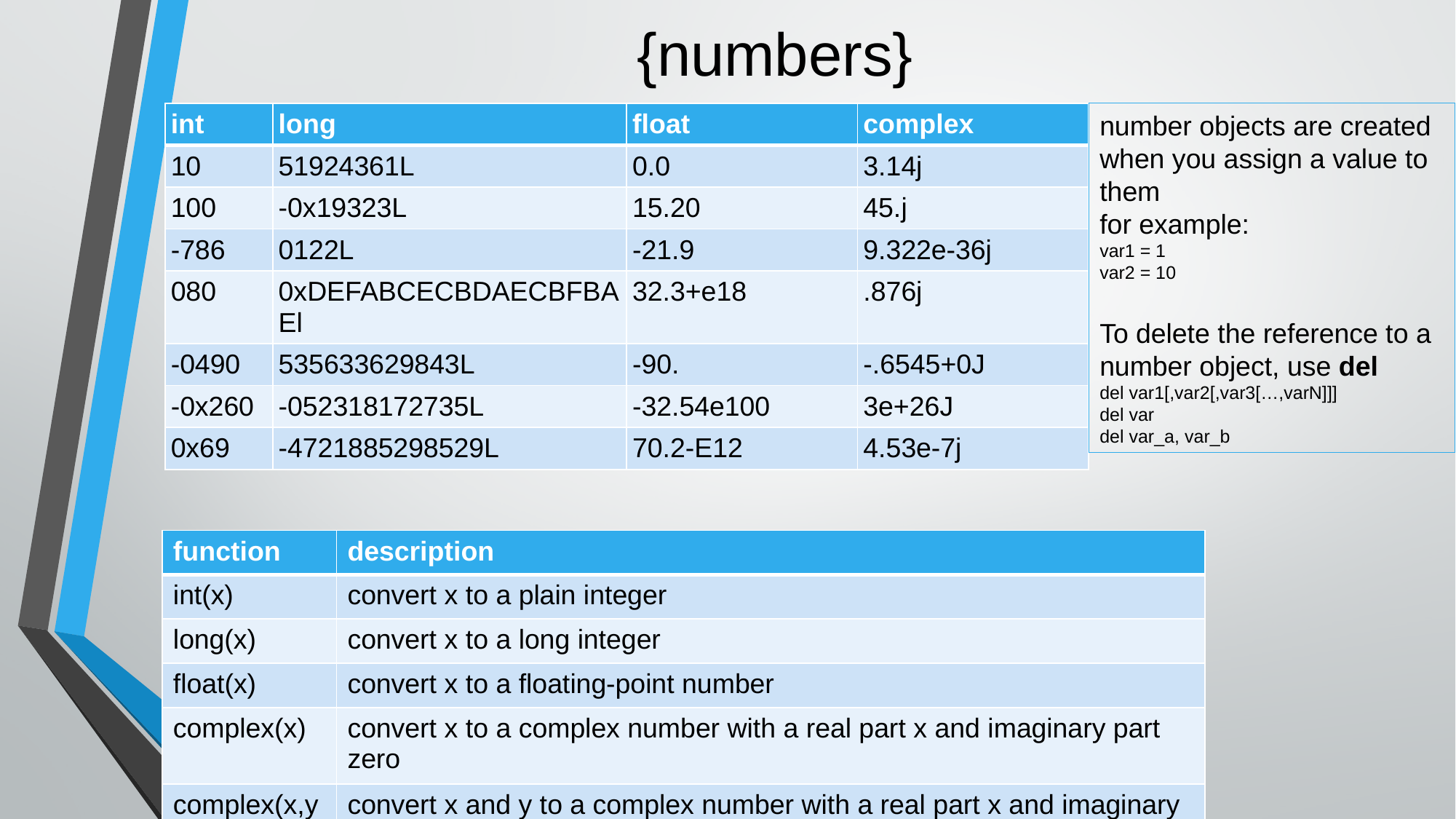

# {numbers}
| int | long | float | complex |
| --- | --- | --- | --- |
| 10 | 51924361L | 0.0 | 3.14j |
| 100 | -0x19323L | 15.20 | 45.j |
| -786 | 0122L | -21.9 | 9.322e-36j |
| 080 | 0xDEFABCECBDAECBFBAEl | 32.3+e18 | .876j |
| -0490 | 535633629843L | -90. | -.6545+0J |
| -0x260 | -052318172735L | -32.54e100 | 3e+26J |
| 0x69 | -4721885298529L | 70.2-E12 | 4.53e-7j |
number objects are created when you assign a value to them
for example:
var1 = 1
var2 = 10

To delete the reference to a number object, use del
del var1[,var2[,var3[…,varN]]]
del var
del var_a, var_b
| function | description |
| --- | --- |
| int(x) | convert x to a plain integer |
| long(x) | convert x to a long integer |
| float(x) | convert x to a floating-point number |
| complex(x) | convert x to a complex number with a real part x and imaginary part zero |
| complex(x,y) | convert x and y to a complex number with a real part x and imaginary part y |